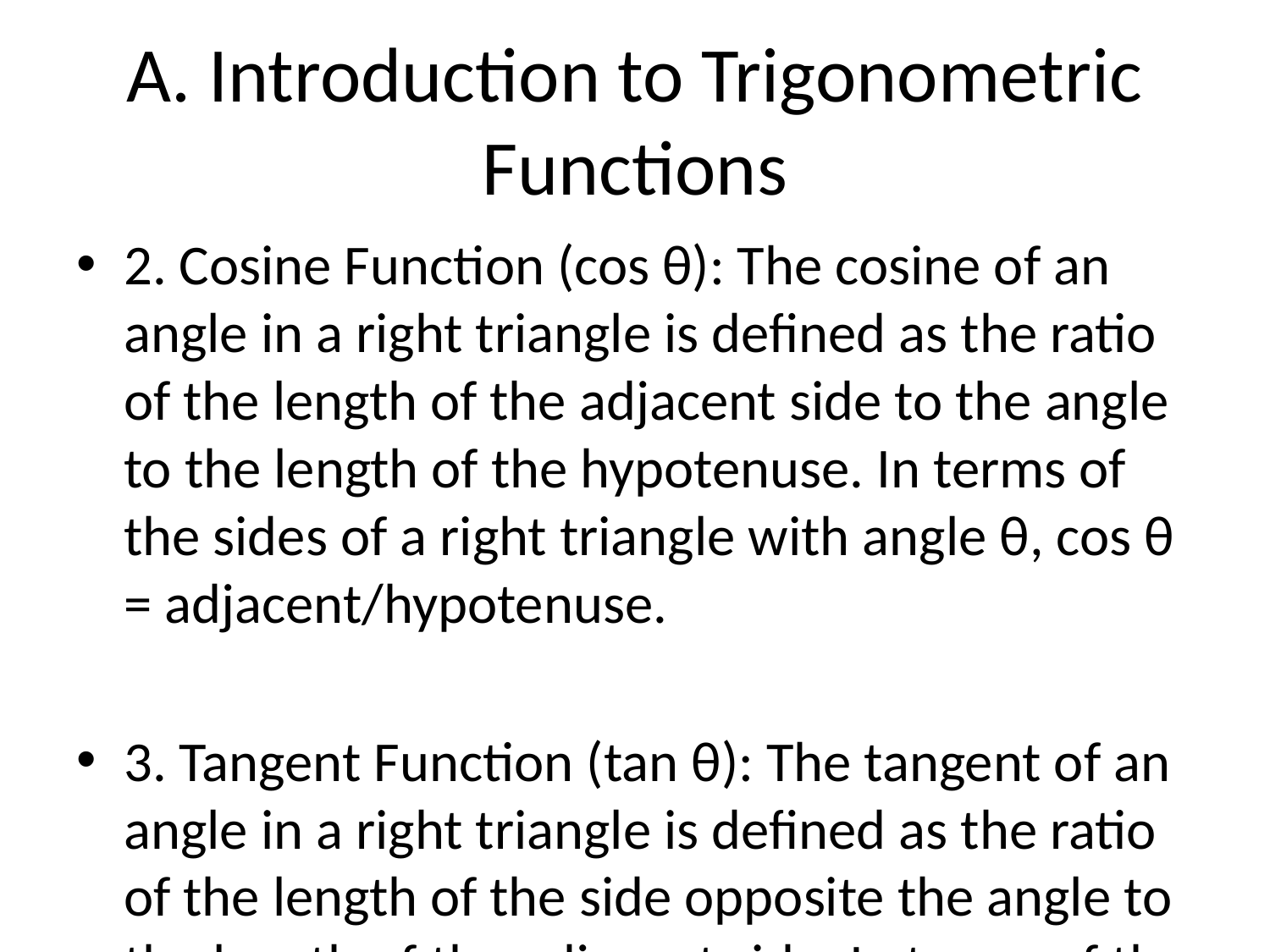

# A. Introduction to Trigonometric Functions
2. Cosine Function (cos θ): The cosine of an angle in a right triangle is defined as the ratio of the length of the adjacent side to the angle to the length of the hypotenuse. In terms of the sides of a right triangle with angle θ, cos θ = adjacent/hypotenuse.

3. Tangent Function (tan θ): The tangent of an angle in a right triangle is defined as the ratio of the length of the side opposite the angle to the length of the adjacent side. In terms of the sides of a right triangle with angle θ, tan θ = opposite/adjacent.

These trigonometric functions can also be extended beyond right triangles to any angle using the unit circle or trigonometric identities. They have many properties and applications, such as modeling periodic phenomena, analyzing waveforms, solving triangles, and much more.